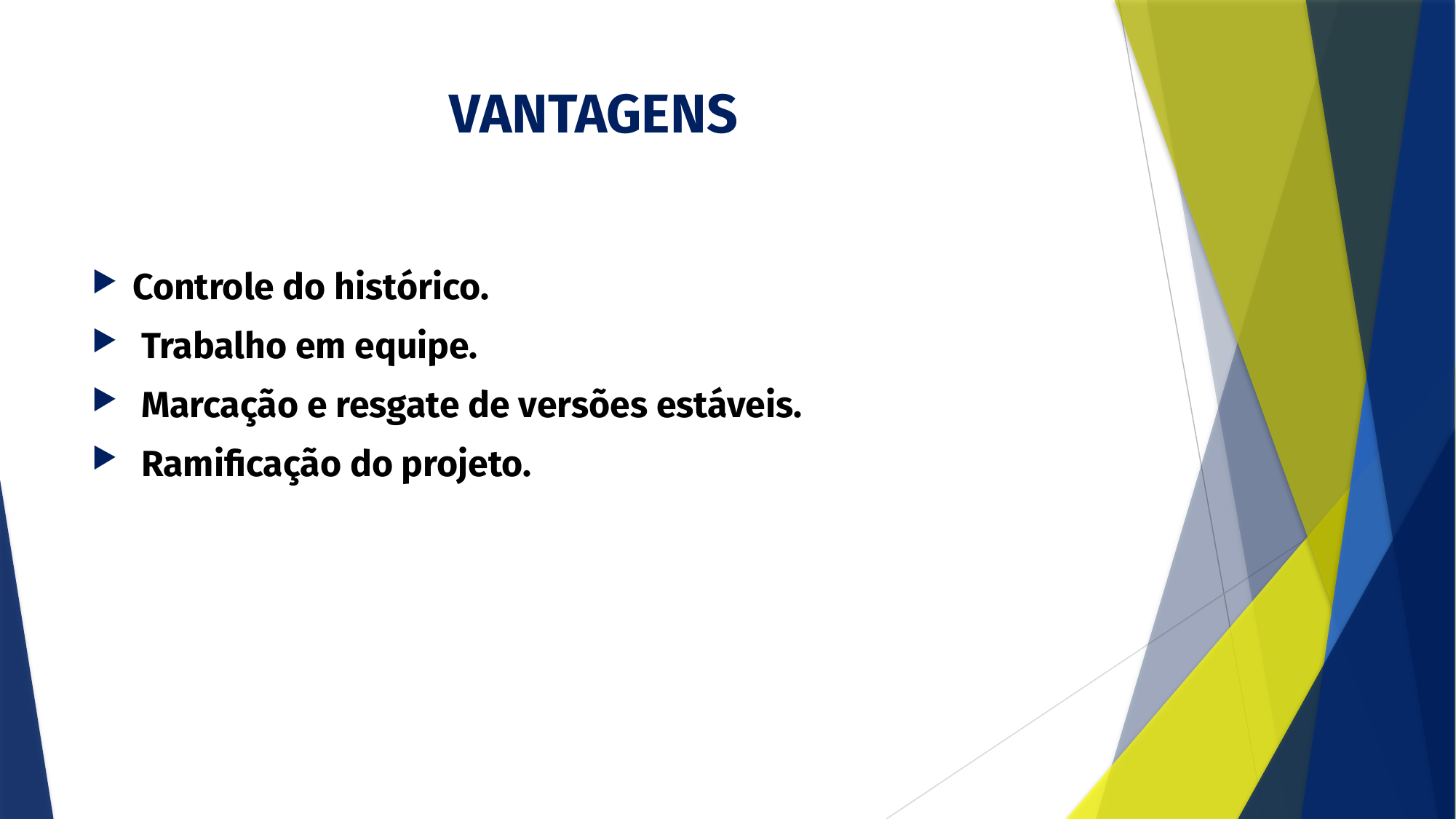

# VANTAGENS
Controle do histórico.
 Trabalho em equipe.
 Marcação e resgate de versões estáveis.
 Ramificação do projeto.